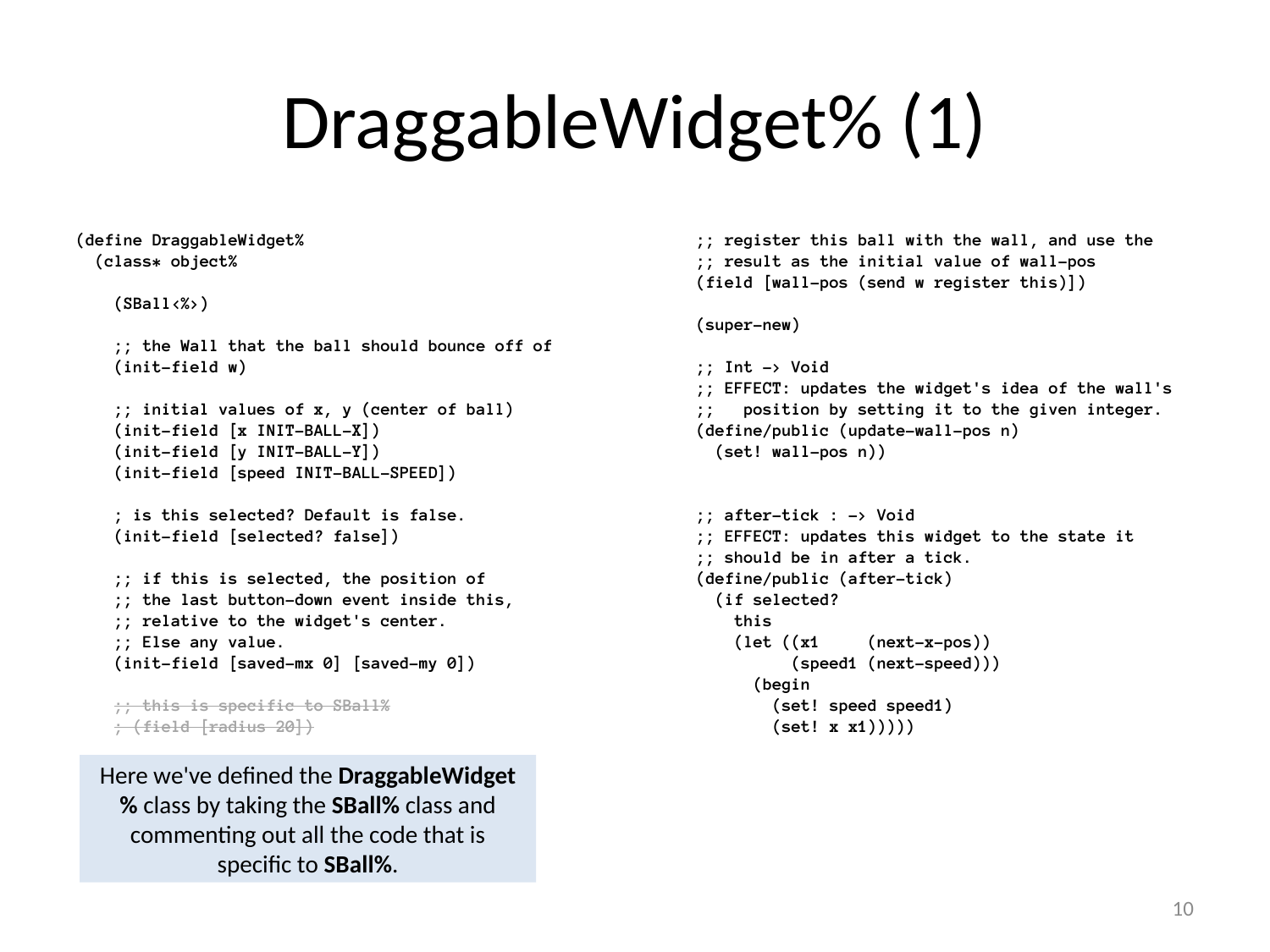

# DraggableWidget% (1)
(define DraggableWidget%
  (class* object%

    (SBall<%>)

    ;; the Wall that the ball should bounce off of
    (init-field w)

    ;; initial values of x, y (center of ball)
    (init-field [x INIT-BALL-X])
    (init-field [y INIT-BALL-Y])
    (init-field [speed INIT-BALL-SPEED])

    ; is this selected? Default is false.
    (init-field [selected? false])

    ;; if this is selected, the position of
    ;; the last button-down event inside this,
    ;; relative to the widget's center.
    ;; Else any value.
    (init-field [saved-mx 0] [saved-my 0])

    ;; this is specific to SBall%
    ; (field [radius 20])

    ;; register this ball with the wall, and use the
    ;; result as the initial value of wall-pos
    (field [wall-pos (send w register this)])

    (super-new)

    ;; Int -> Void
    ;; EFFECT: updates the widget's idea of the wall's
    ;;   position by setting it to the given integer.
    (define/public (update-wall-pos n)
      (set! wall-pos n))

    ;; after-tick : -> Void
    ;; EFFECT: updates this widget to the state it
    ;; should be in after a tick.
    (define/public (after-tick)
      (if selected?
        this
        (let ((x1     (next-x-pos))
              (speed1 (next-speed)))
          (begin
            (set! speed speed1)
            (set! x x1)))))

Here we've defined the DraggableWidget% class by taking the SBall% class and commenting out all the code that is specific to SBall%.
10